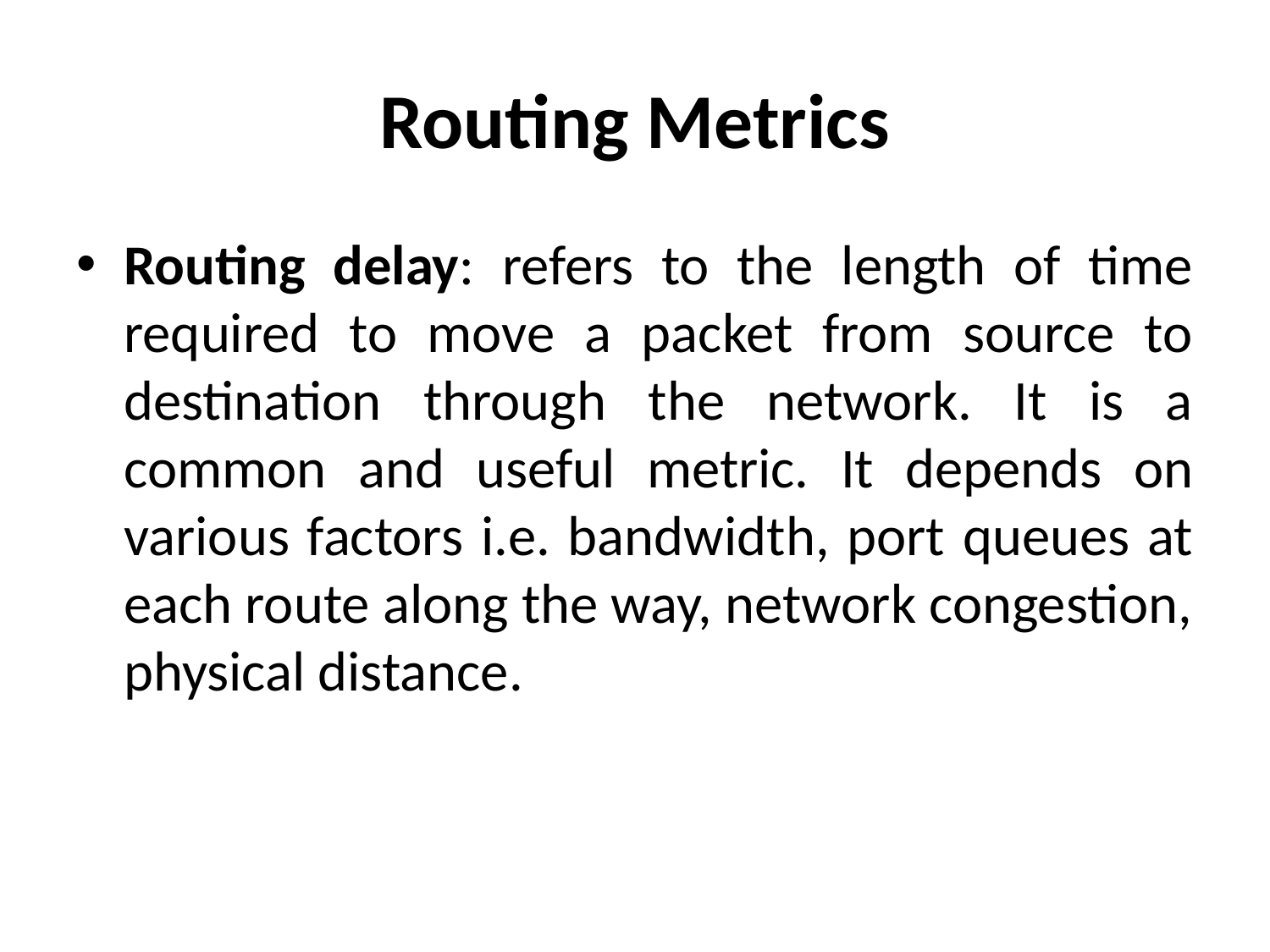

# Routing Metrics
Routing delay: refers to the length of time required to move a packet from source to destination through the network. It is a common and useful metric. It depends on various factors i.e. bandwidth, port queues at each route along the way, network congestion, physical distance.